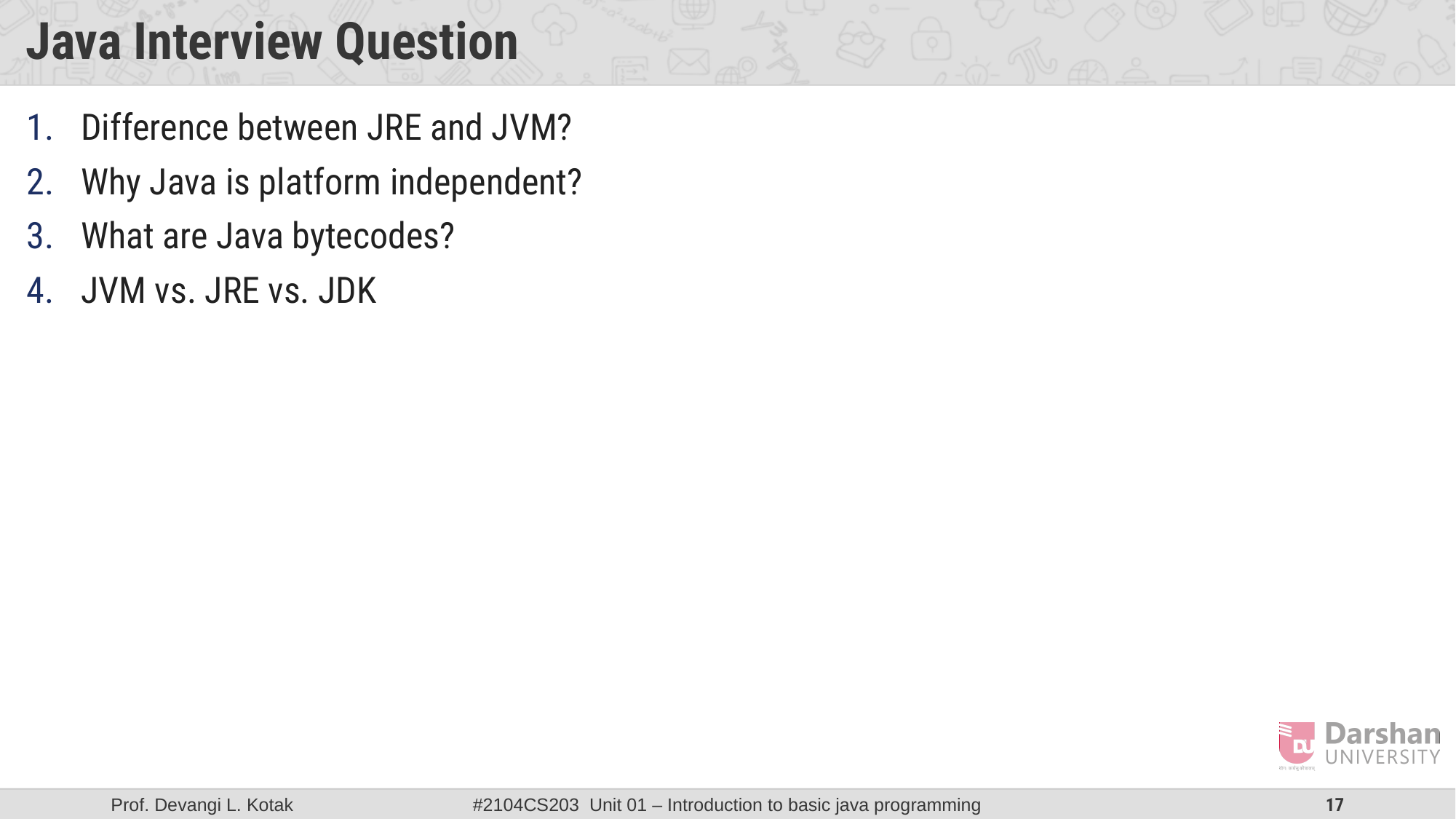

# Java Interview Question
Difference between JRE and JVM?
Why Java is platform independent?
What are Java bytecodes?
JVM vs. JRE vs. JDK